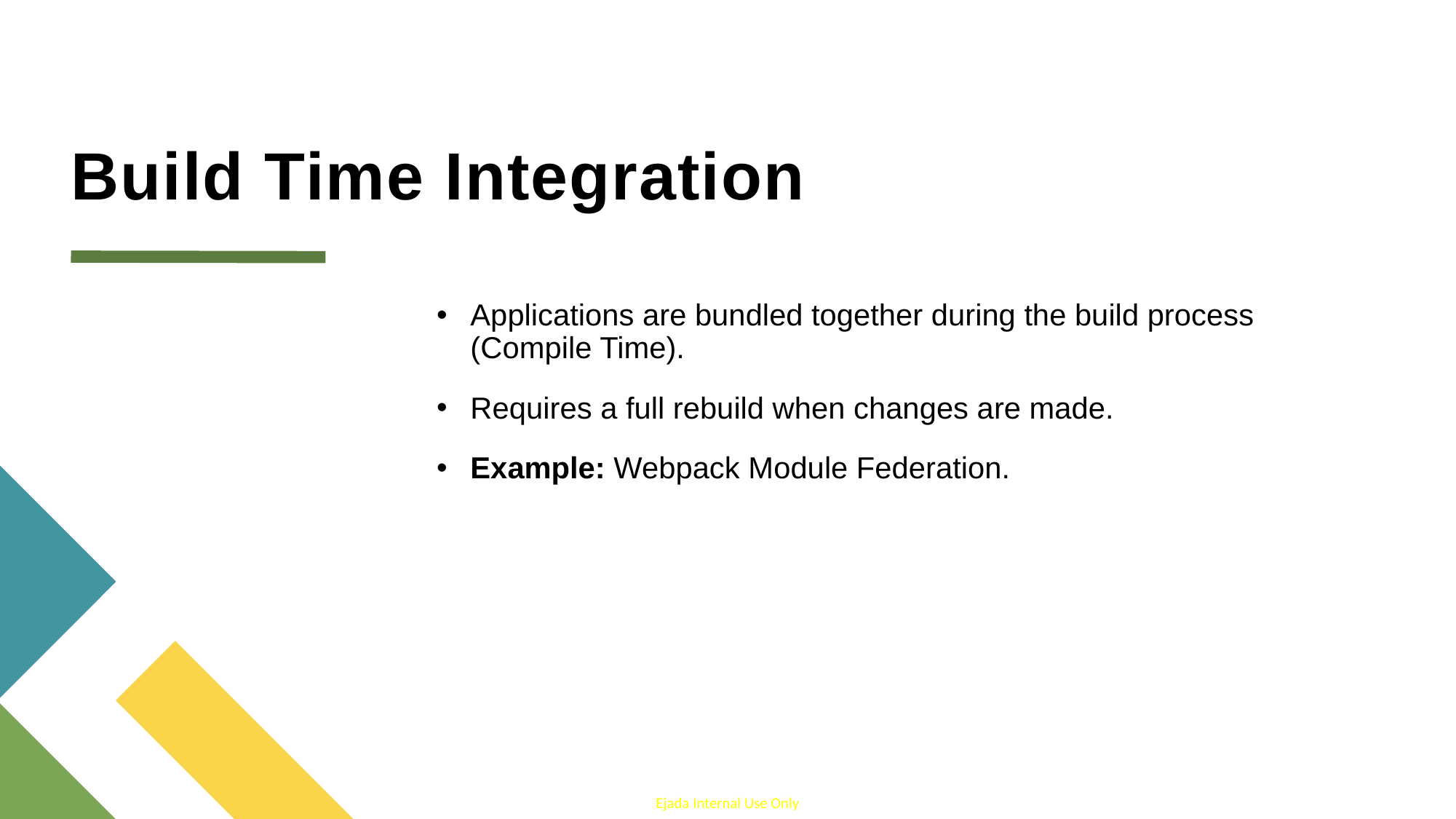

# Build Time Integration
Applications are bundled together during the build process (Compile Time).
Requires a full rebuild when changes are made.
Example: Webpack Module Federation.